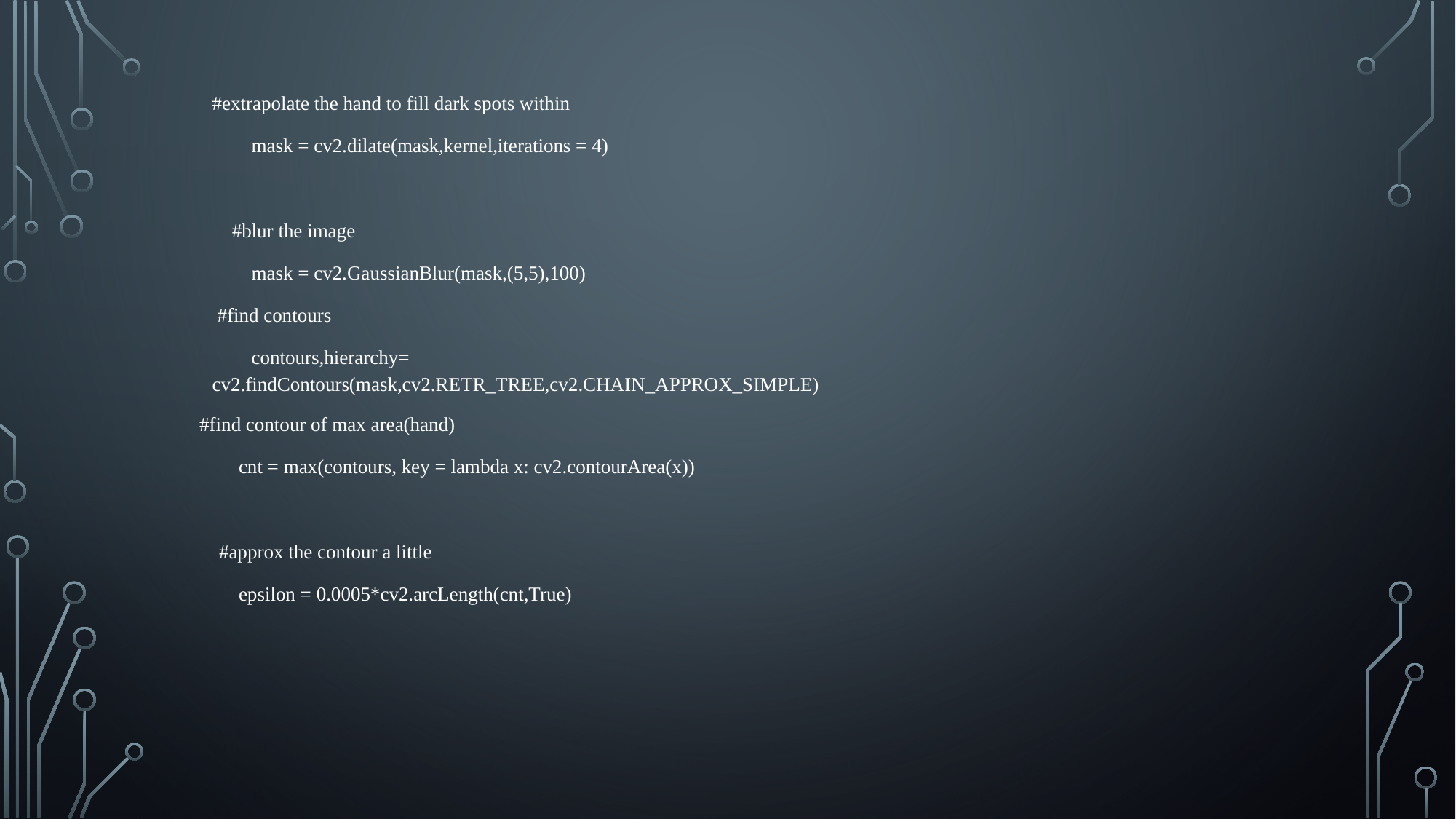

#extrapolate the hand to fill dark spots within
        mask = cv2.dilate(mask,kernel,iterations = 4)

    #blur the image
        mask = cv2.GaussianBlur(mask,(5,5),100)
 #find contours
        contours,hierarchy= cv2.findContours(mask,cv2.RETR_TREE,cv2.CHAIN_APPROX_SIMPLE)
#find contour of max area(hand)
        cnt = max(contours, key = lambda x: cv2.contourArea(x))

    #approx the contour a little
        epsilon = 0.0005*cv2.arcLength(cnt,True)